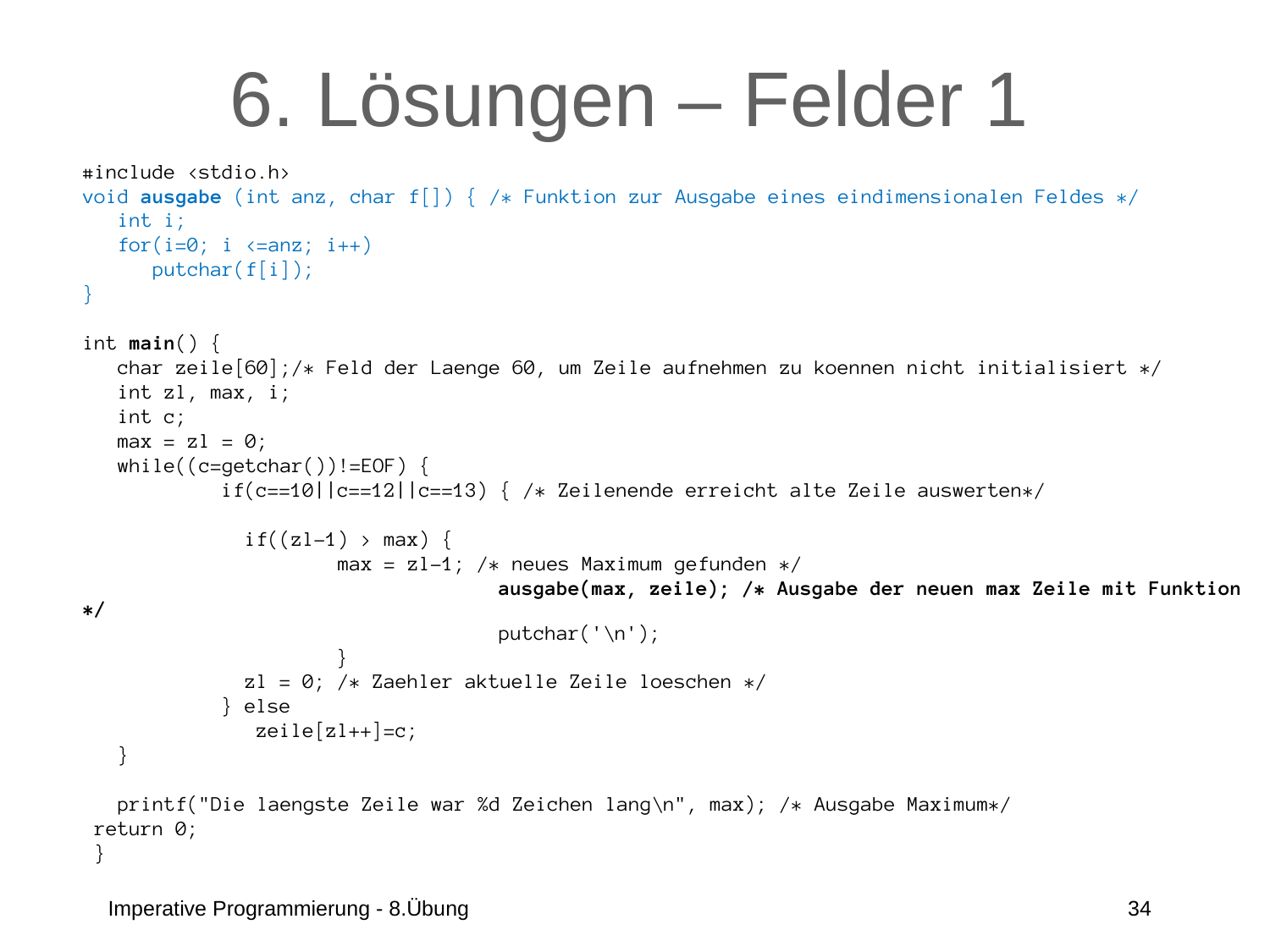

# 6. Lösungen – Felder 1
#include <stdio.h>
void ausgabe (int anz, char f[]) { /* Funktion zur Ausgabe eines eindimensionalen Feldes */
   int i;
   for(i=0; i <=anz; i++)
      putchar(f[i]);
}

int main() {
   char zeile[60];/* Feld der Laenge 60, um Zeile aufnehmen zu koennen nicht initialisiert */
   int zl, max, i;
   int c;
   max = zl = 0;
   while((c=getchar())!=EOF) {
	 if(c==10||c==12||c==13) { /* Zeilenende erreicht alte Zeile auswerten*/

	   if((zl-1) > max) {
	           max = zl-1; /* neues Maximum gefunden */
			   ausgabe(max, zeile); /* Ausgabe der neuen max Zeile mit Funktion */
			   putchar('\n');
		}
	   zl = 0; /* Zaehler aktuelle Zeile loeschen */
	 } else
	    zeile[zl++]=c;
   }

   printf("Die laengste Zeile war %d Zeichen lang\n", max); /* Ausgabe Maximum*/
 return 0;
 }
Imperative Programmierung - 8.Übung
34